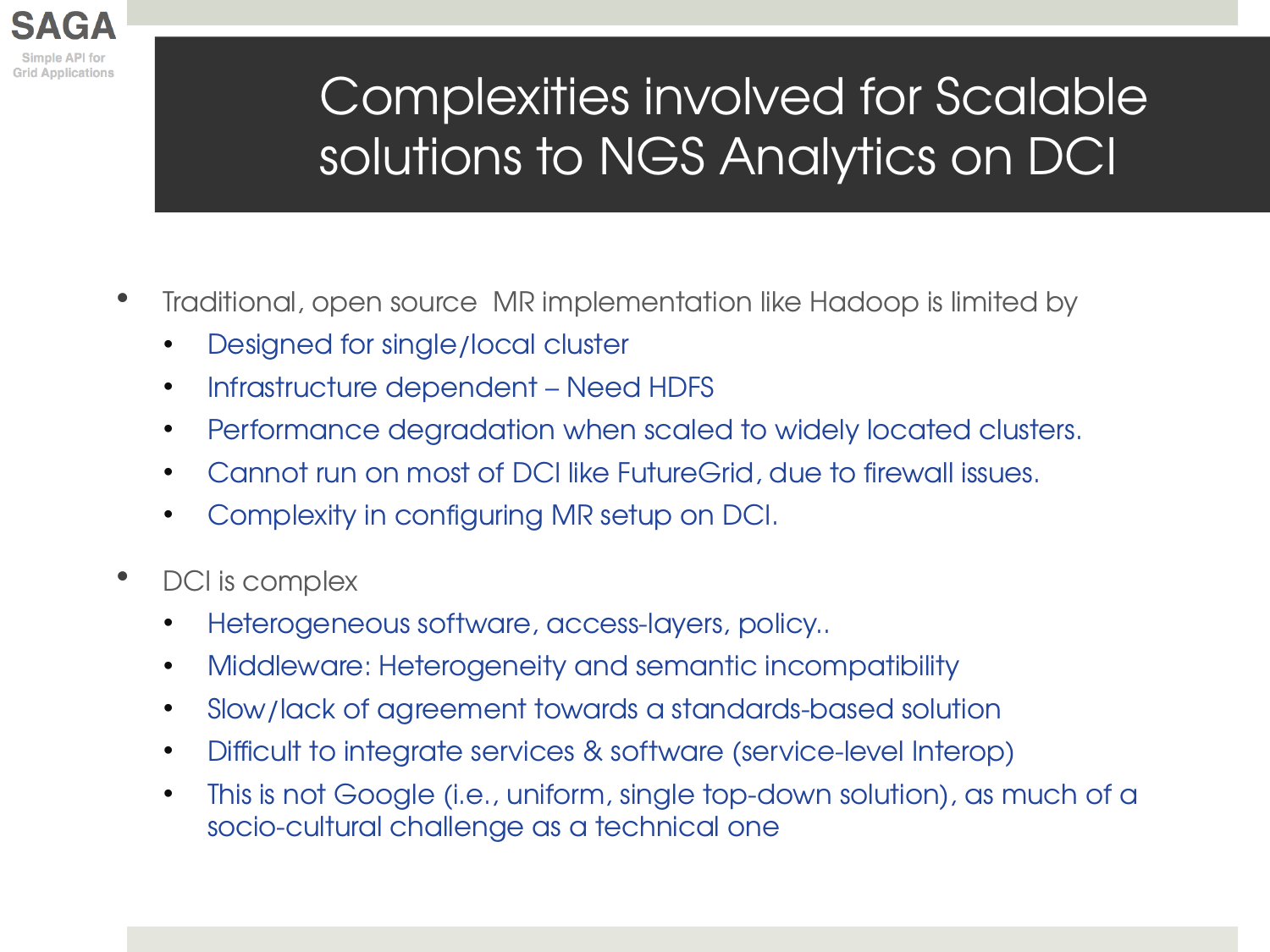

# Complexities involved for Scalable solutions to NGS Analytics on DCI

Traditional, open source  MR implementation like Hadoop is limited by
Designed for single/local cluster
Infrastructure dependent – Need HDFS
Performance degradation when scaled to widely located clusters.
Cannot run on most of DCI like FutureGrid, due to firewall issues.
Complexity in configuring MR setup on DCI.
DCI is complex
Heterogeneous software, access-layers, policy..
Middleware: Heterogeneity and semantic incompatibility
Slow/lack of agreement towards a standards-based solution
Difficult to integrate services & software (service-level Interop)
This is not Google (i.e., uniform, single top-down solution), as much of a socio-cultural challenge as a technical one